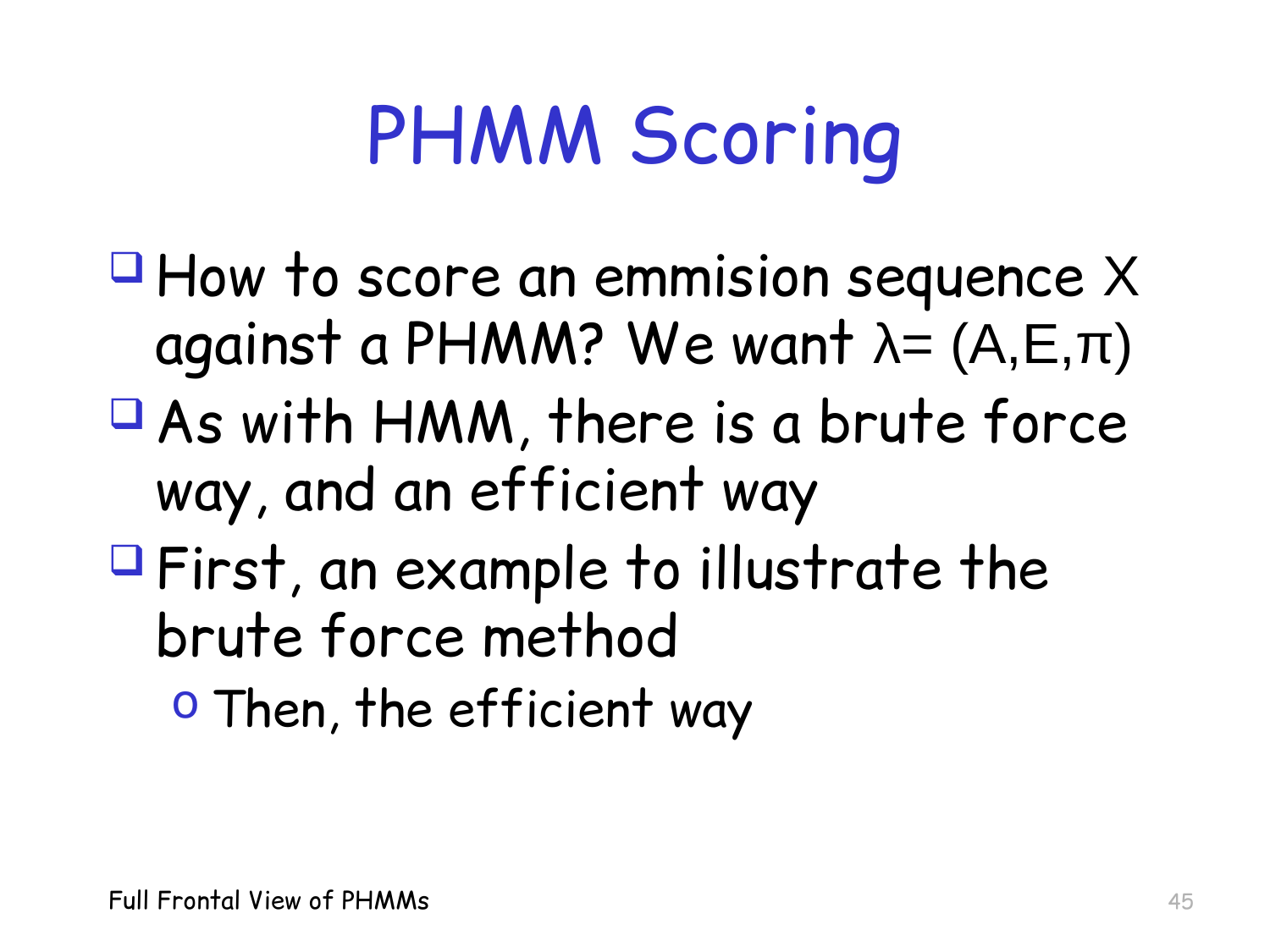

# PHMM Scoring
How to score an emmision sequence X against a PHMM? We want λ= (A,E,π)
As with HMM, there is a brute force way, and an efficient way
First, an example to illustrate the brute force method
Then, the efficient way
Full Frontal View of PHMMs
45